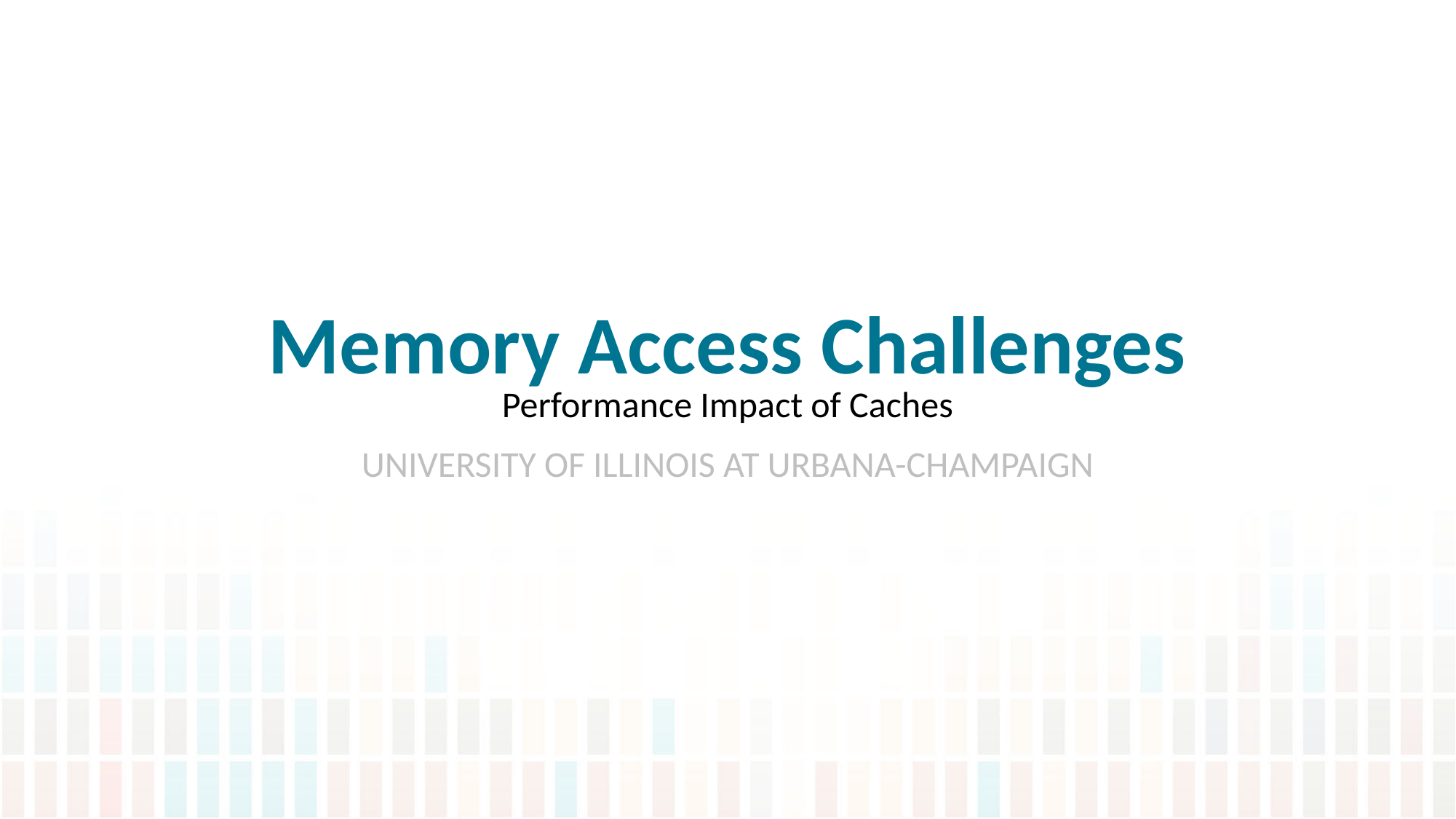

# Memory Access Challenges
Performance Impact of Caches